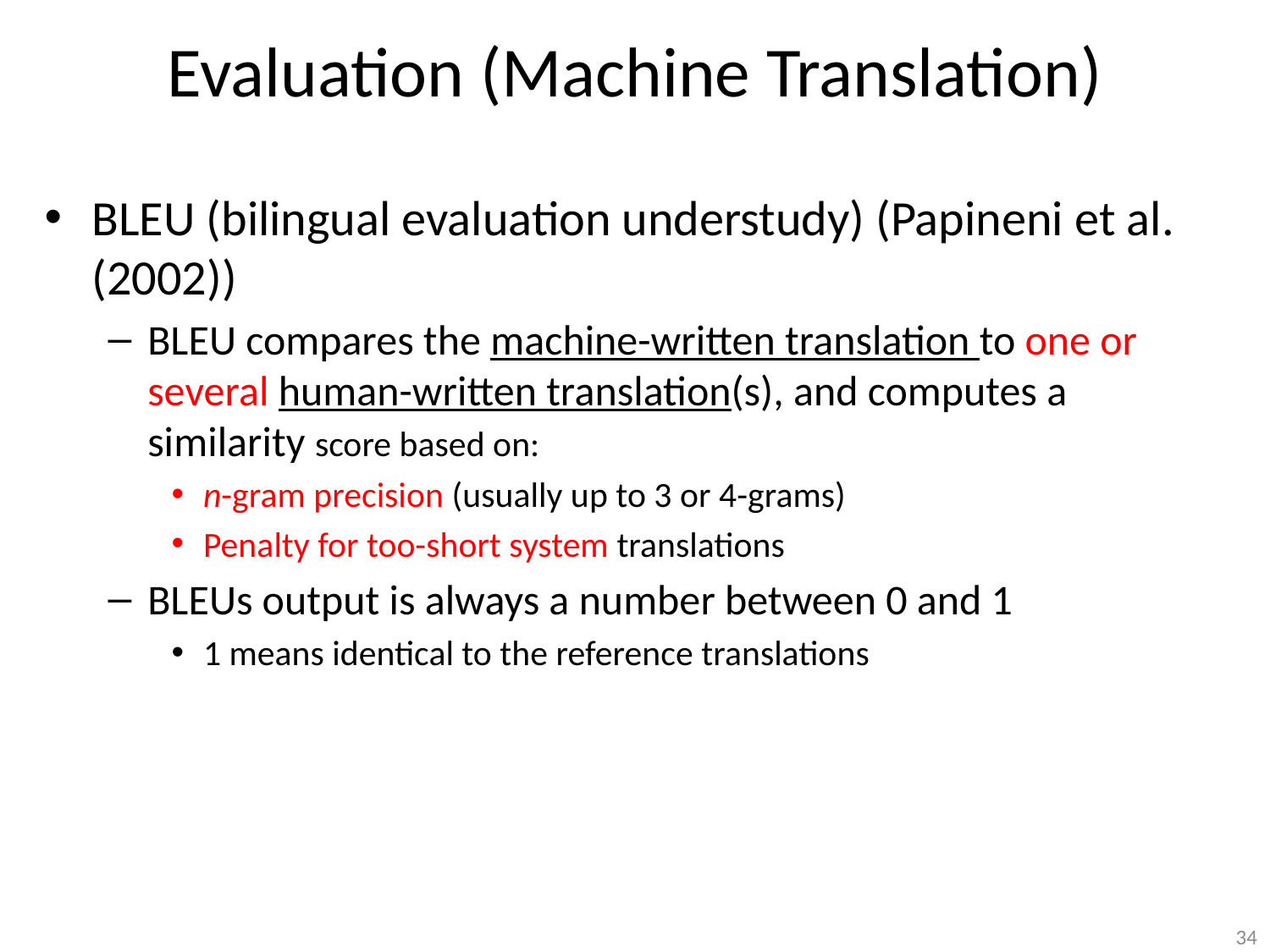

# Evaluation (Machine Translation)
BLEU (bilingual evaluation understudy) (Papineni et al. (2002))
BLEU compares the machine-written translation to one or several human-written translation(s), and computes a similarity score based on:
n-gram precision (usually up to 3 or 4-grams)
Penalty for too-short system translations
BLEUs output is always a number between 0 and 1
1 means identical to the reference translations

34